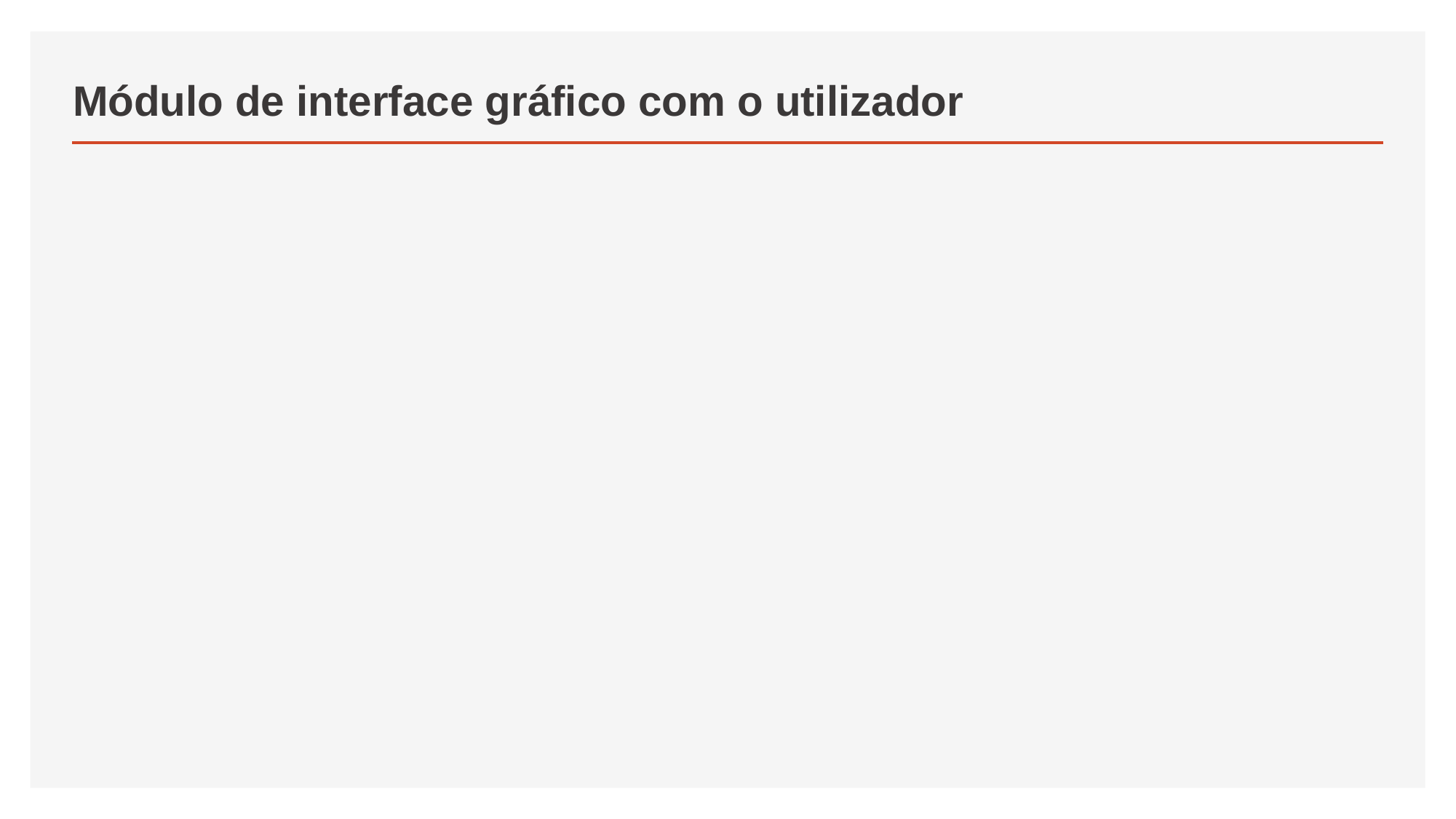

# Módulo de interface gráfico com o utilizador